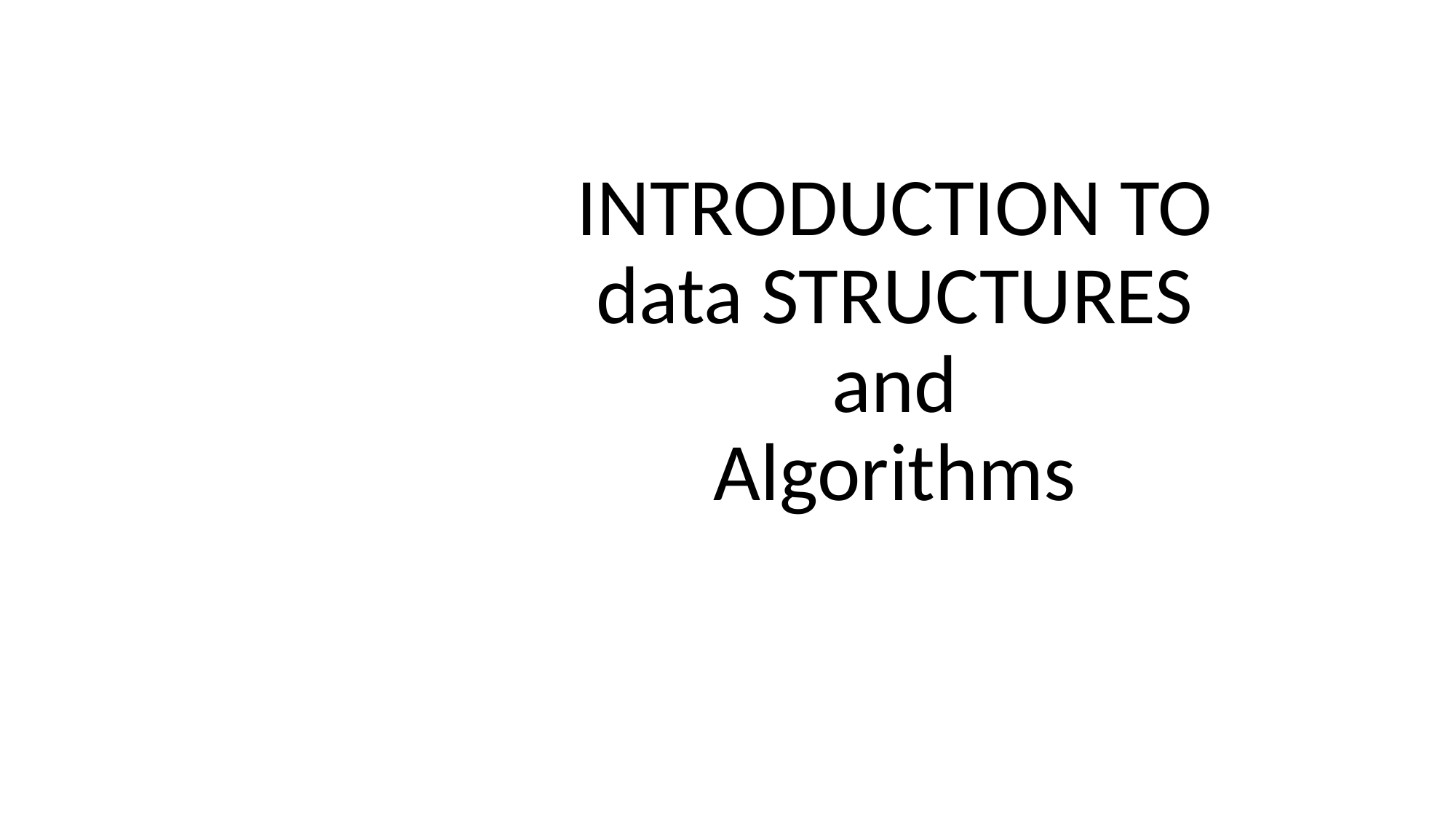

# INTRODUCTION TO data STRUCTURES and Algorithms